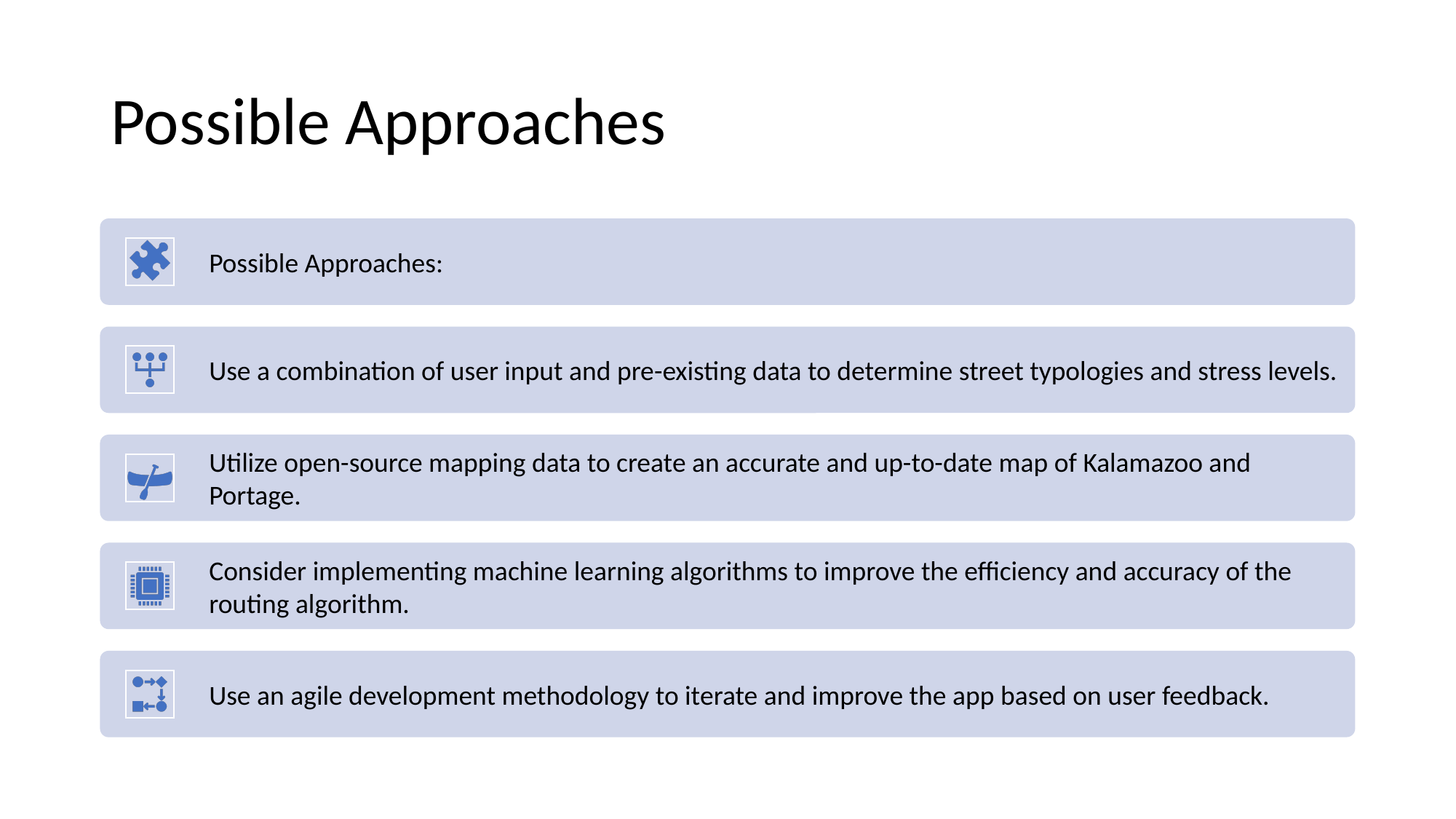

# Possible Approaches
Possible Approaches:
Use a combination of user input and pre-existing data to determine street typologies and stress levels.
Utilize open-source mapping data to create an accurate and up-to-date map of Kalamazoo and Portage.
Consider implementing machine learning algorithms to improve the efficiency and accuracy of the routing algorithm.
Use an agile development methodology to iterate and improve the app based on user feedback.